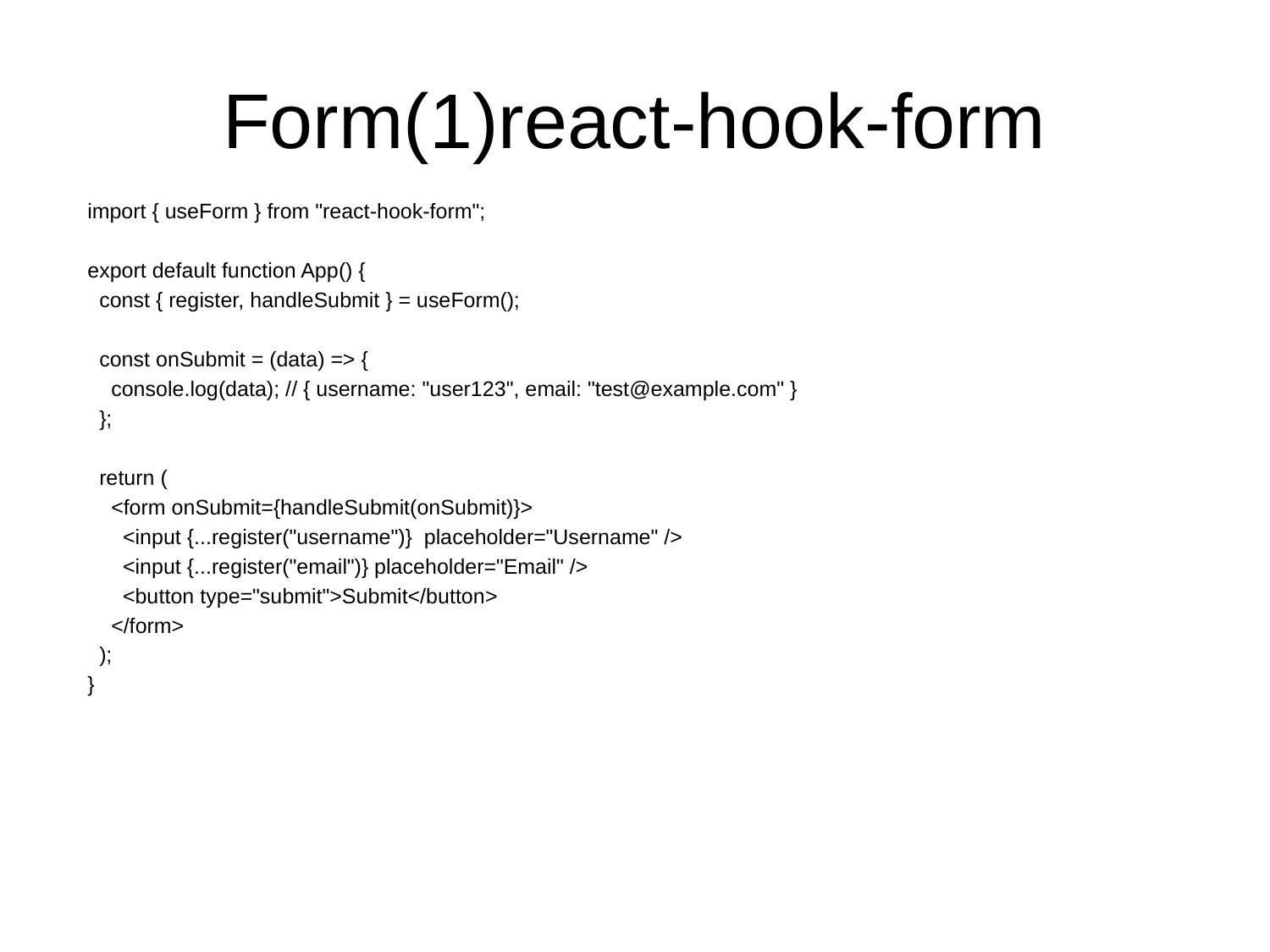

# Form(1)react-hook-form

import { useForm } from "react-hook-form";

export default function App() {
  const { register, handleSubmit } = useForm();

  const onSubmit = (data) => {
    console.log(data); // { username: "user123", email: "test@example.com" }
  };

  return (
    <form onSubmit={handleSubmit(onSubmit)}>
      <input {...register("username")}  placeholder="Username" />
      <input {...register("email")} placeholder="Email" />
      <button type="submit">Submit</button>
    </form>
  );
}